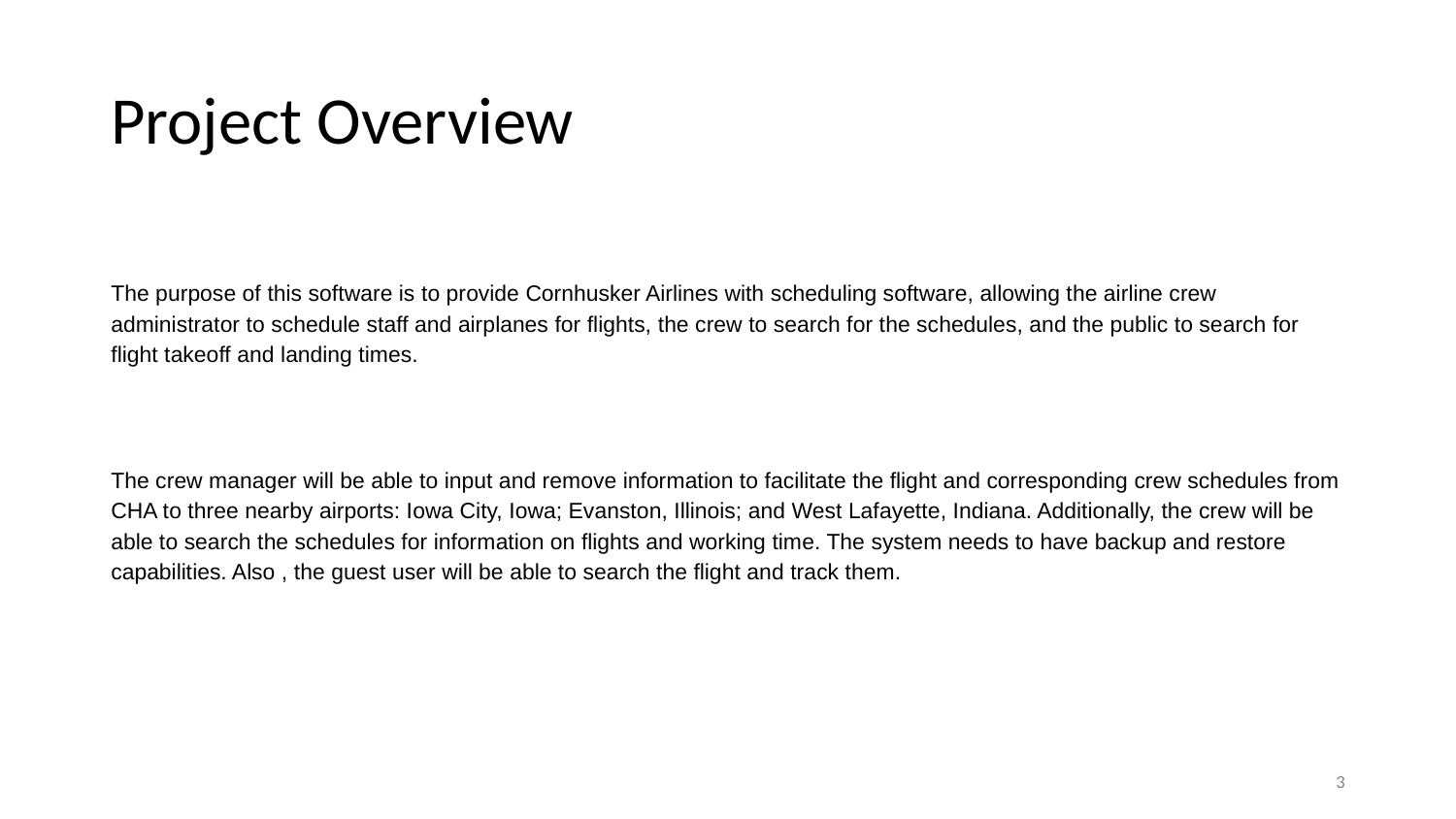

# Project Overview

The purpose of this software is to provide Cornhusker Airlines with scheduling software, allowing the airline crew administrator to schedule staff and airplanes for flights, the crew to search for the schedules, and the public to search for flight takeoff and landing times.

The crew manager will be able to input and remove information to facilitate the flight and corresponding crew schedules from CHA to three nearby airports: Iowa City, Iowa; Evanston, Illinois; and West Lafayette, Indiana. Additionally, the crew will be able to search the schedules for information on flights and working time. The system needs to have backup and restore capabilities. Also , the guest user will be able to search the flight and track them.

3